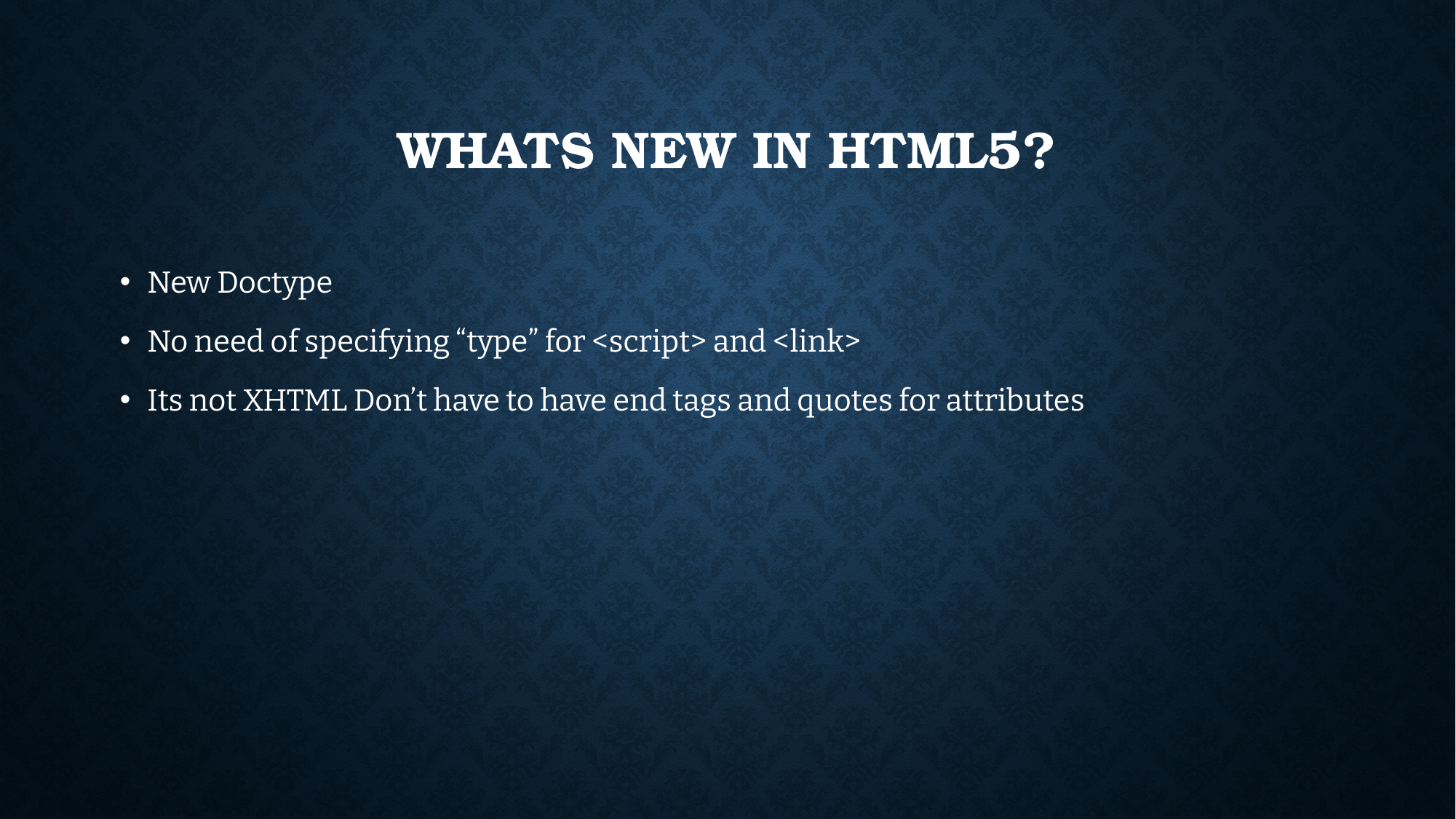

# Whats New in HTML5?
New Doctype
No need of specifying “type” for <script> and <link>
Its not XHTML Don’t have to have end tags and quotes for attributes